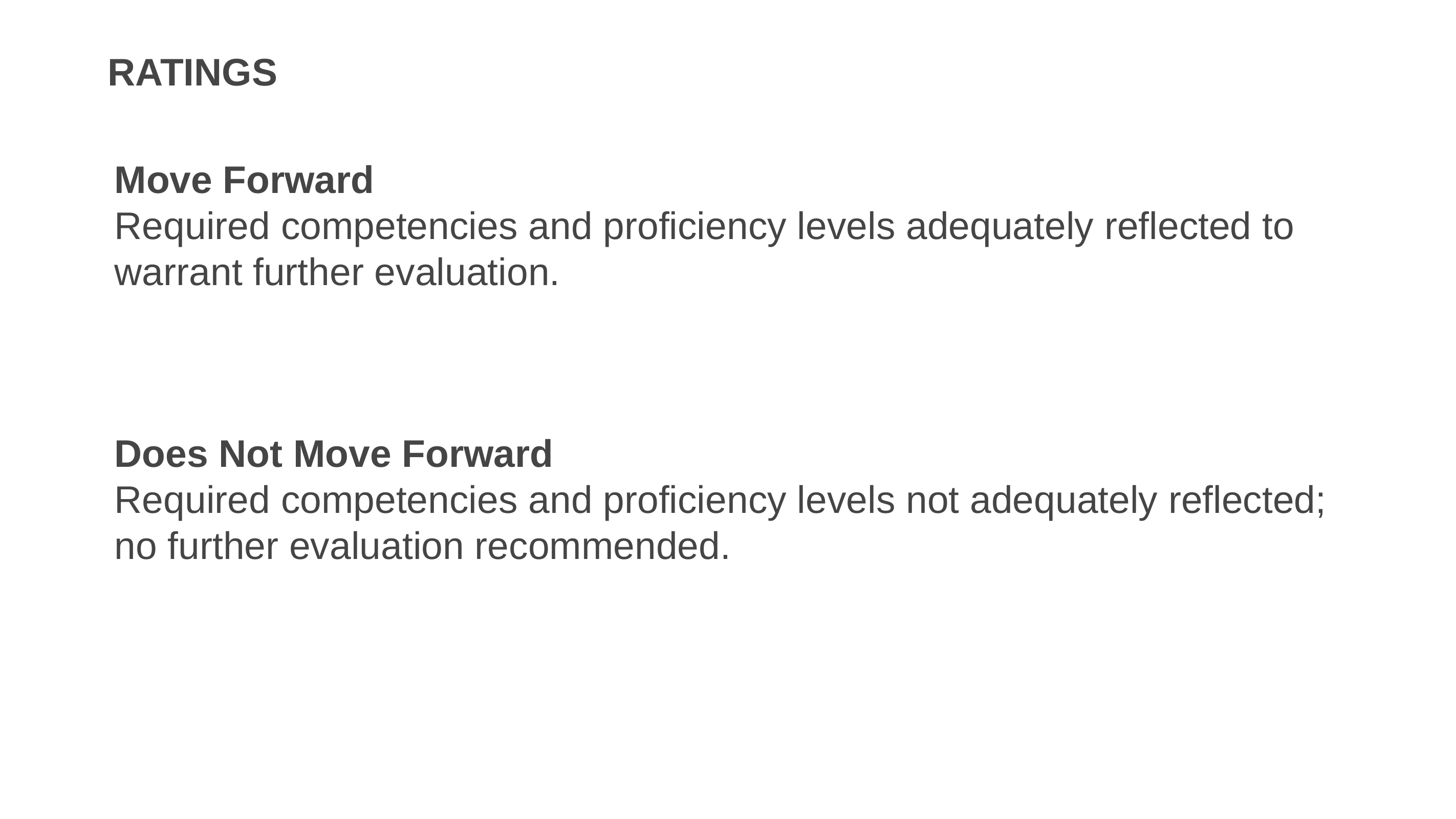

# Ratings
Move Forward
Required competencies and proficiency levels adequately reflected to warrant further evaluation.

Does Not Move Forward
Required competencies and proficiency levels not adequately reflected; no further evaluation recommended.